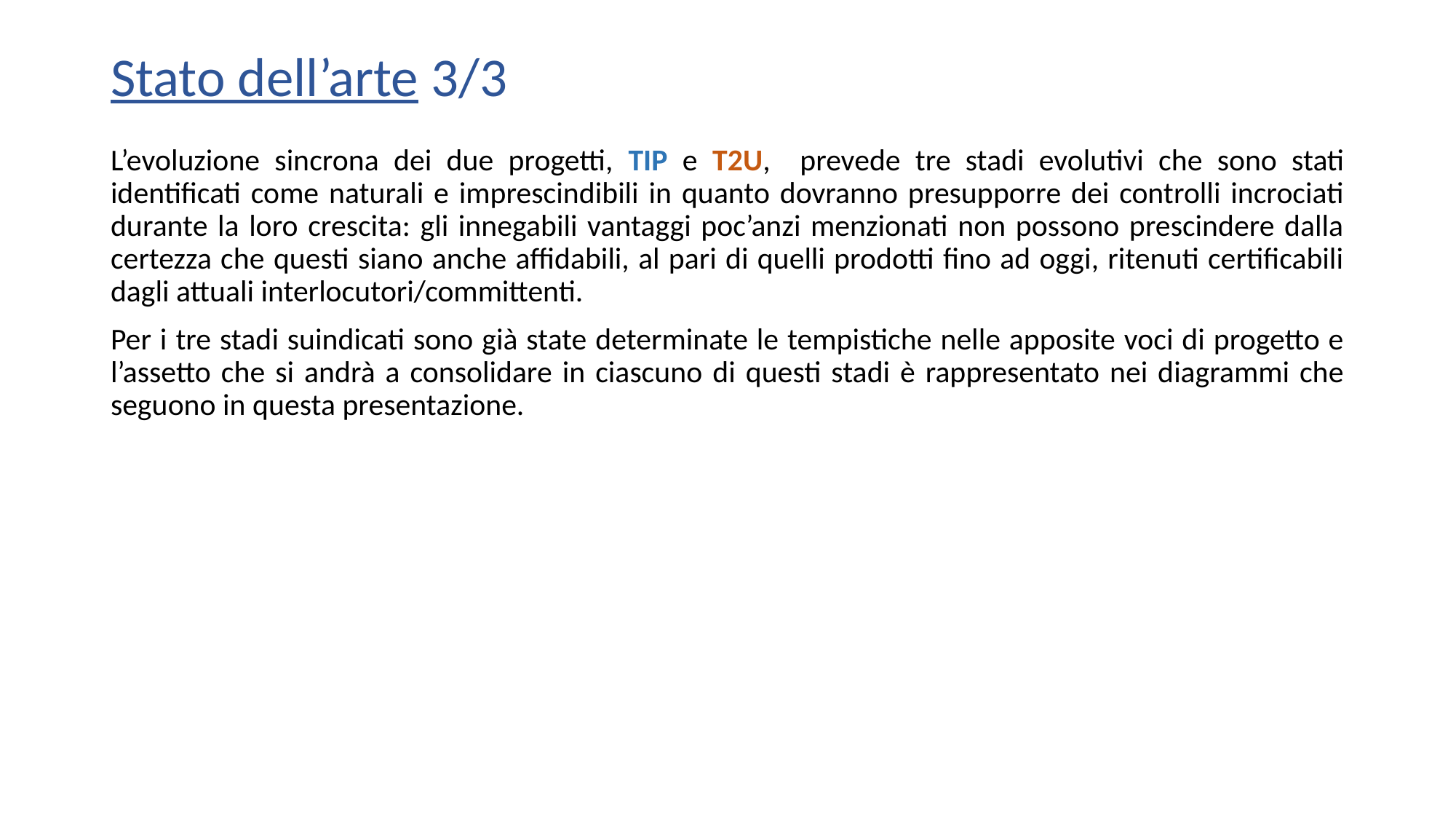

Stato dell’arte 3/3
L’evoluzione sincrona dei due progetti, TIP e T2U,  prevede tre stadi evolutivi che sono stati identificati come naturali e imprescindibili in quanto dovranno presupporre dei controlli incrociati durante la loro crescita: gli innegabili vantaggi poc’anzi menzionati non possono prescindere dalla certezza che questi siano anche affidabili, al pari di quelli prodotti fino ad oggi, ritenuti certificabili dagli attuali interlocutori/committenti.
Per i tre stadi suindicati sono già state determinate le tempistiche nelle apposite voci di progetto e l’assetto che si andrà a consolidare in ciascuno di questi stadi è rappresentato nei diagrammi che seguono in questa presentazione.